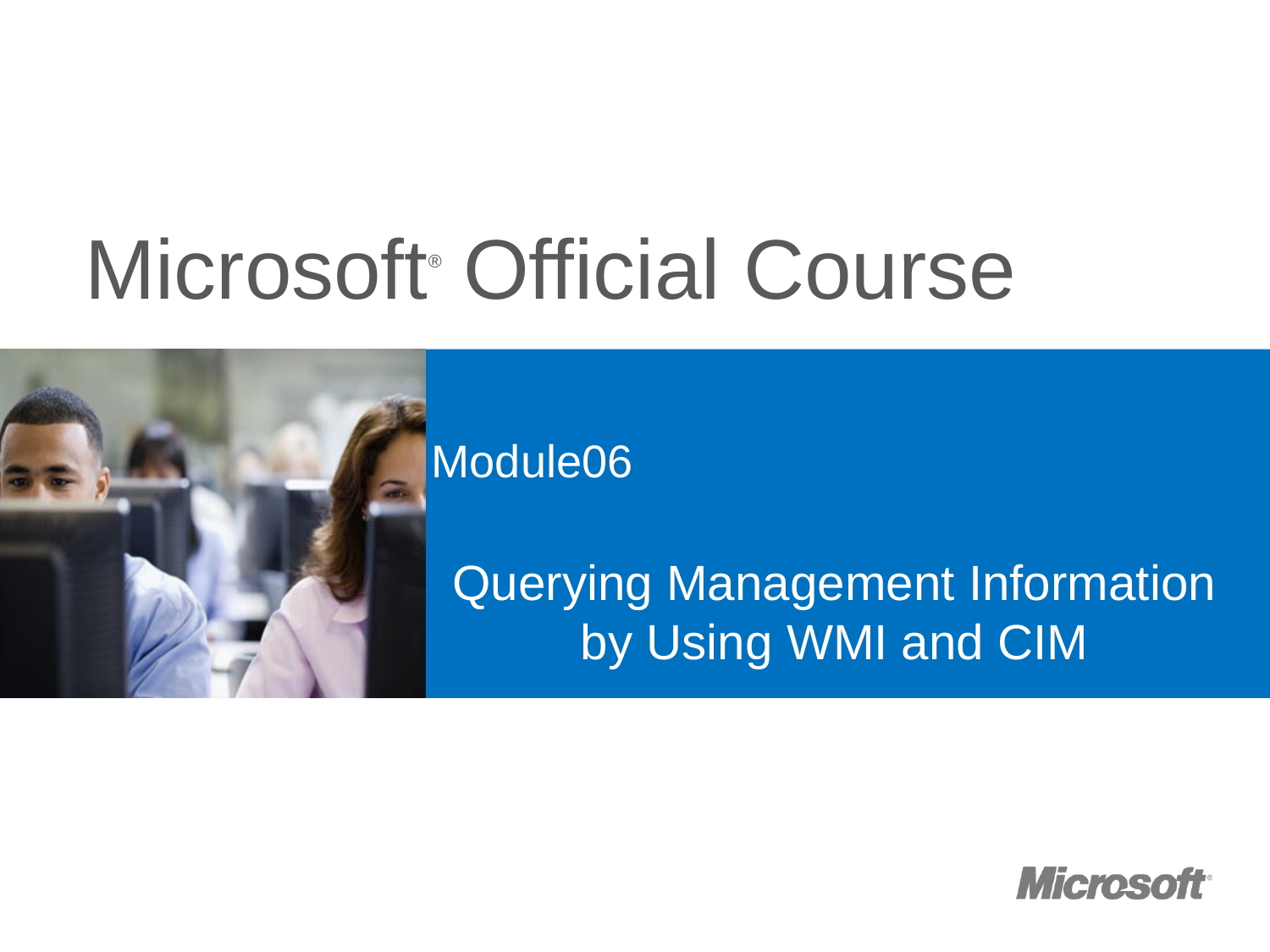

# Module06
Querying Management Information by Using WMI and CIM